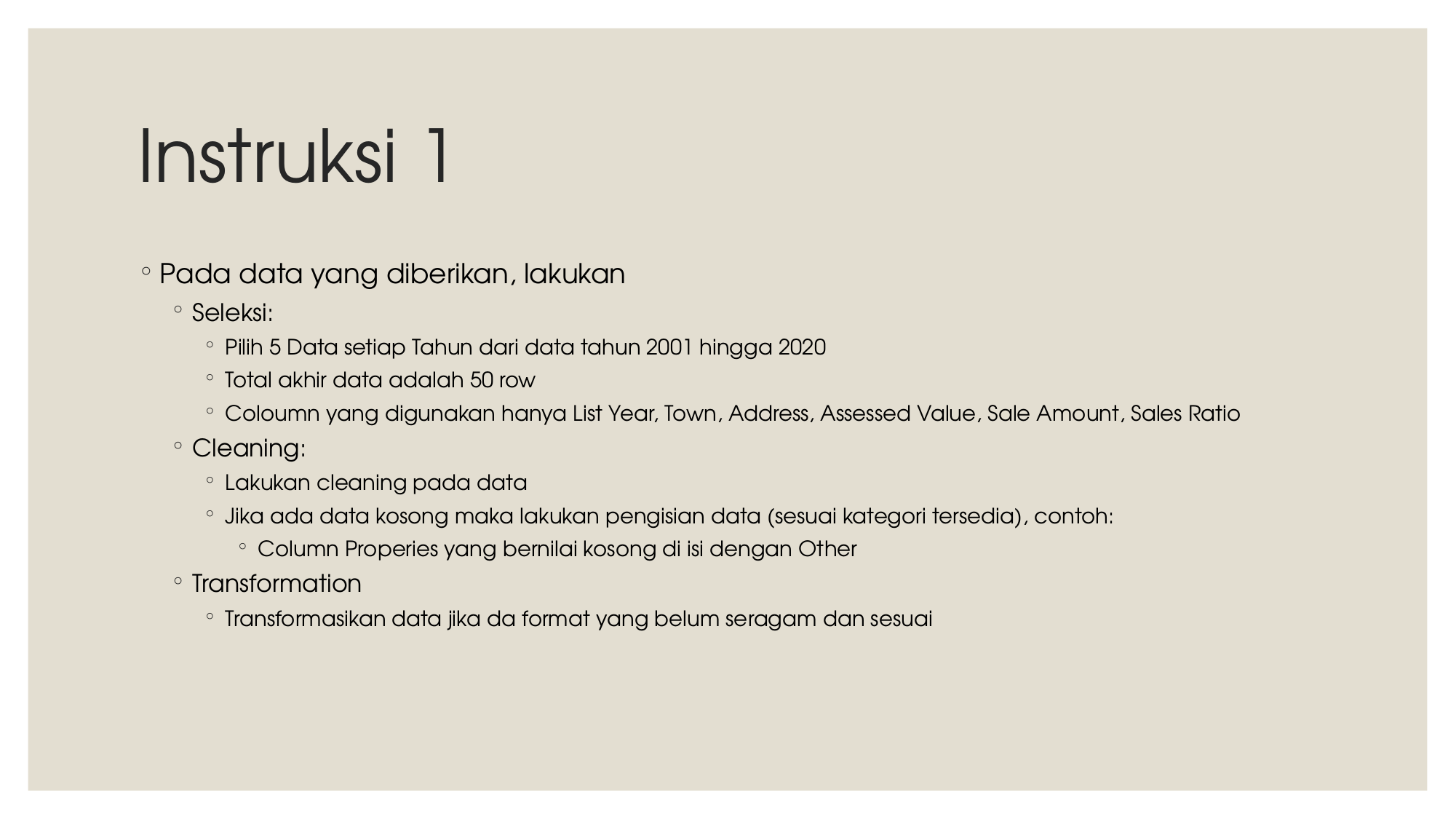

# Instruksi 1
Pada data yang diberikan, lakukan
Seleksi:
Pilih 5 Data setiap Tahun dari data tahun 2001 hingga 2020
Total akhir data adalah 50 row
Coloumn yang digunakan hanya List Year, Town, Address, Assessed Value, Sale Amount, Sales Ratio
Cleaning:
Lakukan cleaning pada data
Jika ada data kosong maka lakukan pengisian data (sesuai kategori tersedia), contoh:
Column Properies yang bernilai kosong di isi dengan Other
Transformation
Transformasikan data jika da format yang belum seragam dan sesuai